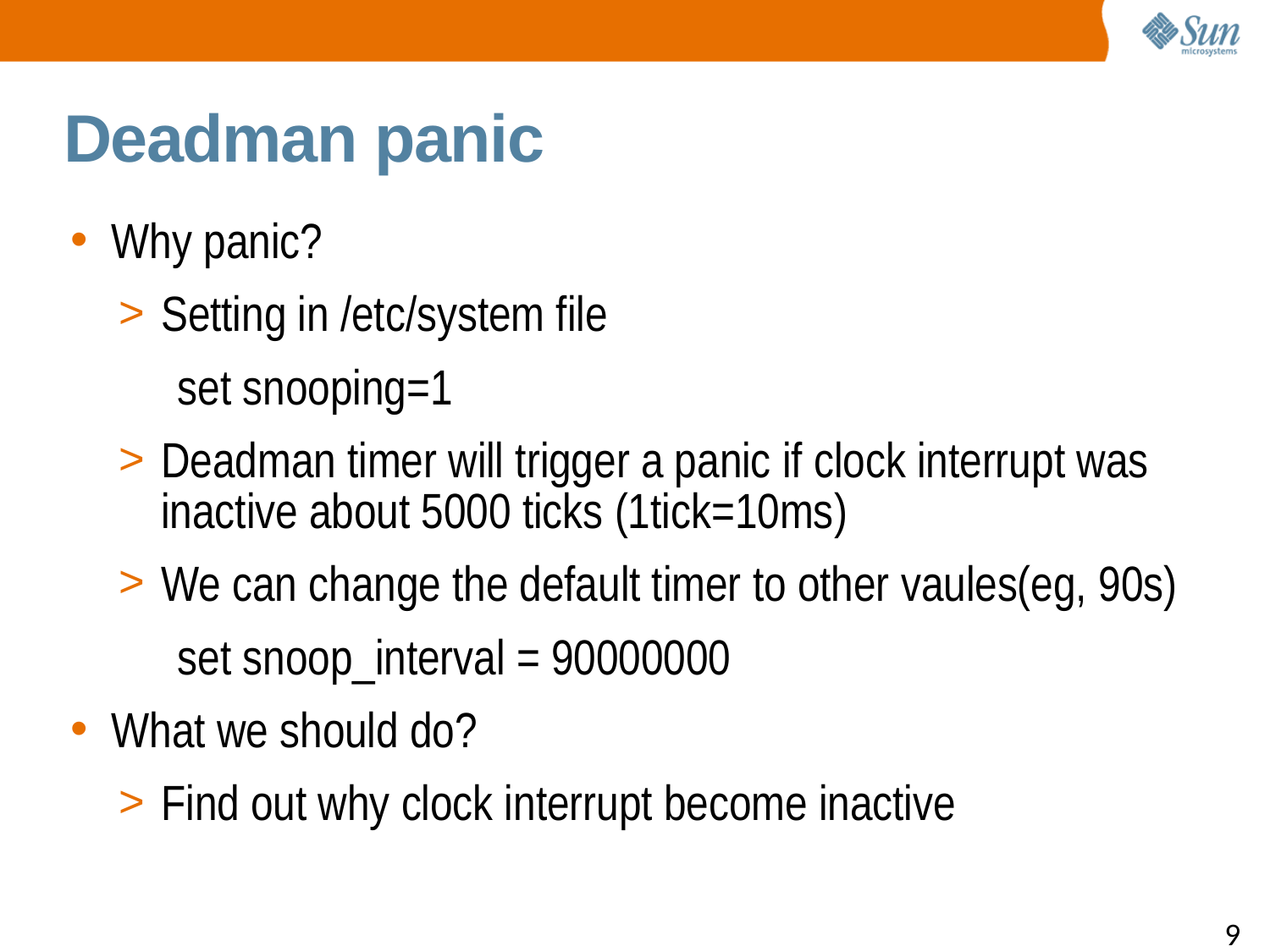

Deadman panic
Why panic?
Setting in /etc/system file
set snooping=1
Deadman timer will trigger a panic if clock interrupt was inactive about 5000 ticks (1tick=10ms)
We can change the default timer to other vaules(eg, 90s)
set snoop_interval = 90000000
What we should do?
Find out why clock interrupt become inactive

Footnote position, 12 pts.
9